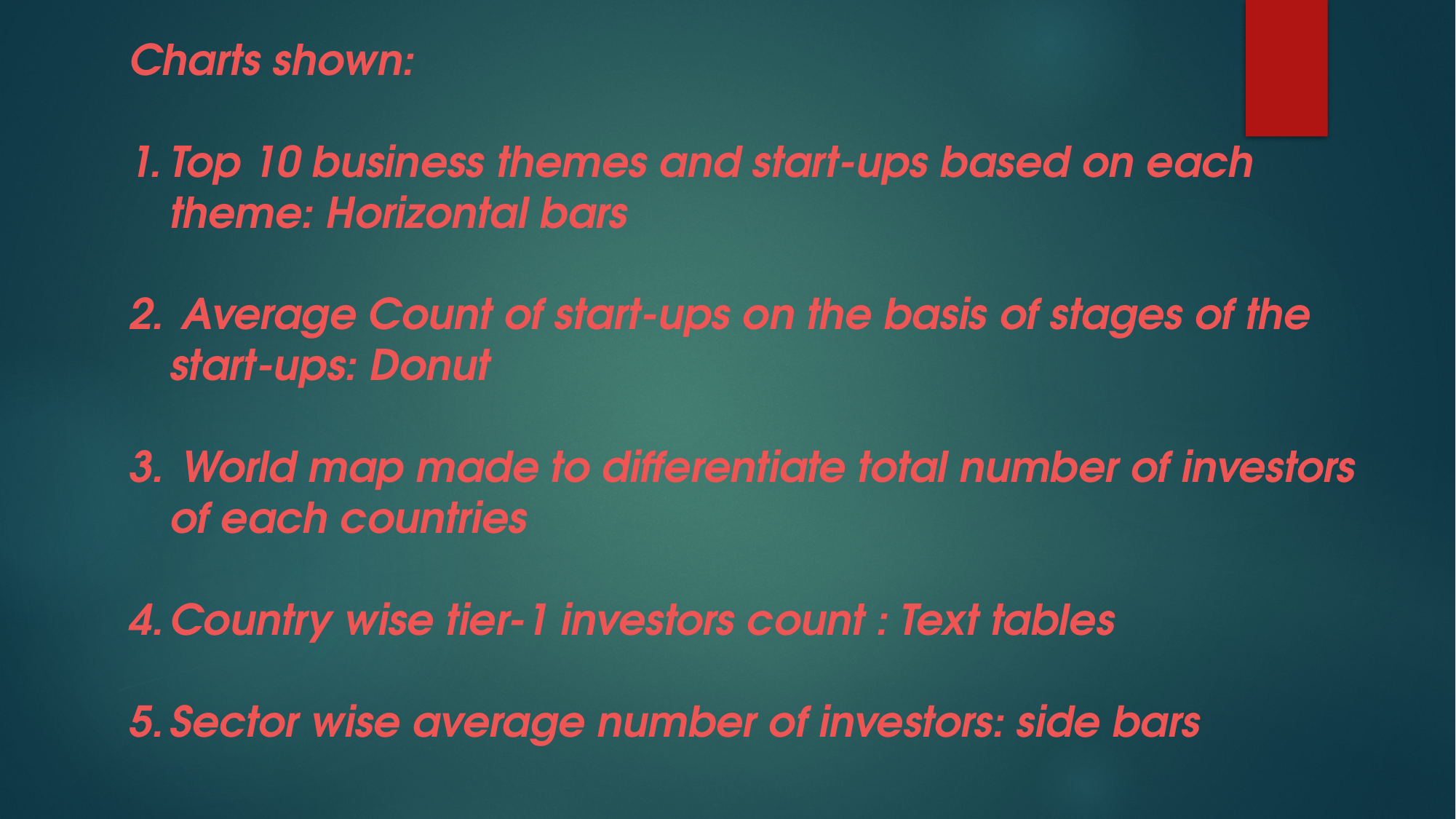

Charts shown:

Top 10 business themes and start-ups based on each theme: Horizontal bars
 Average Count of start-ups on the basis of stages of the start-ups: Donut
 World map made to differentiate total number of investors of each countries
Country wise tier-1 investors count : Text tables
Sector wise average number of investors: side bars